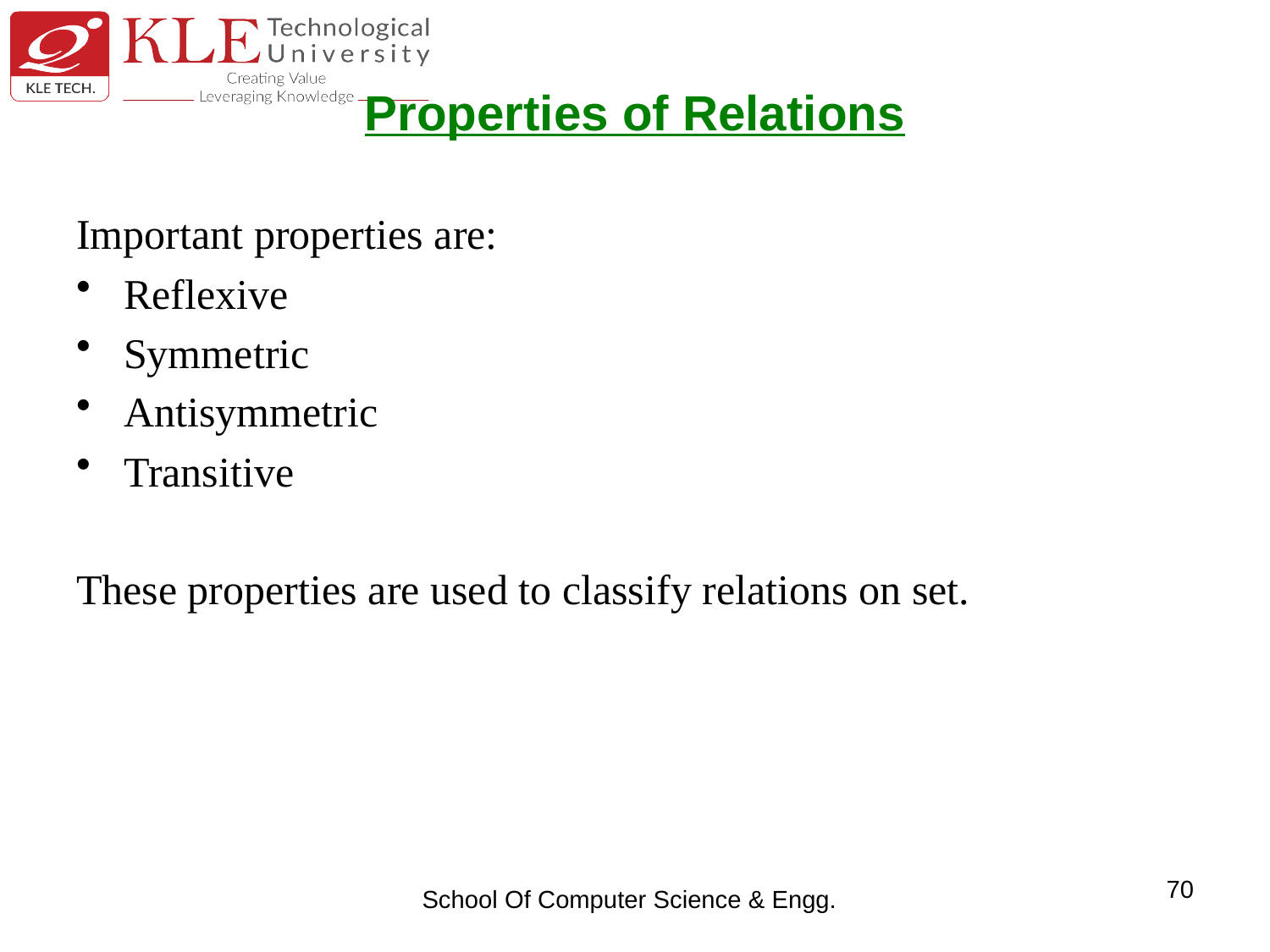

# Properties of Relations
Important properties are:
Reflexive
Symmetric
Antisymmetric
Transitive

These properties are used to classify relations on set.

70